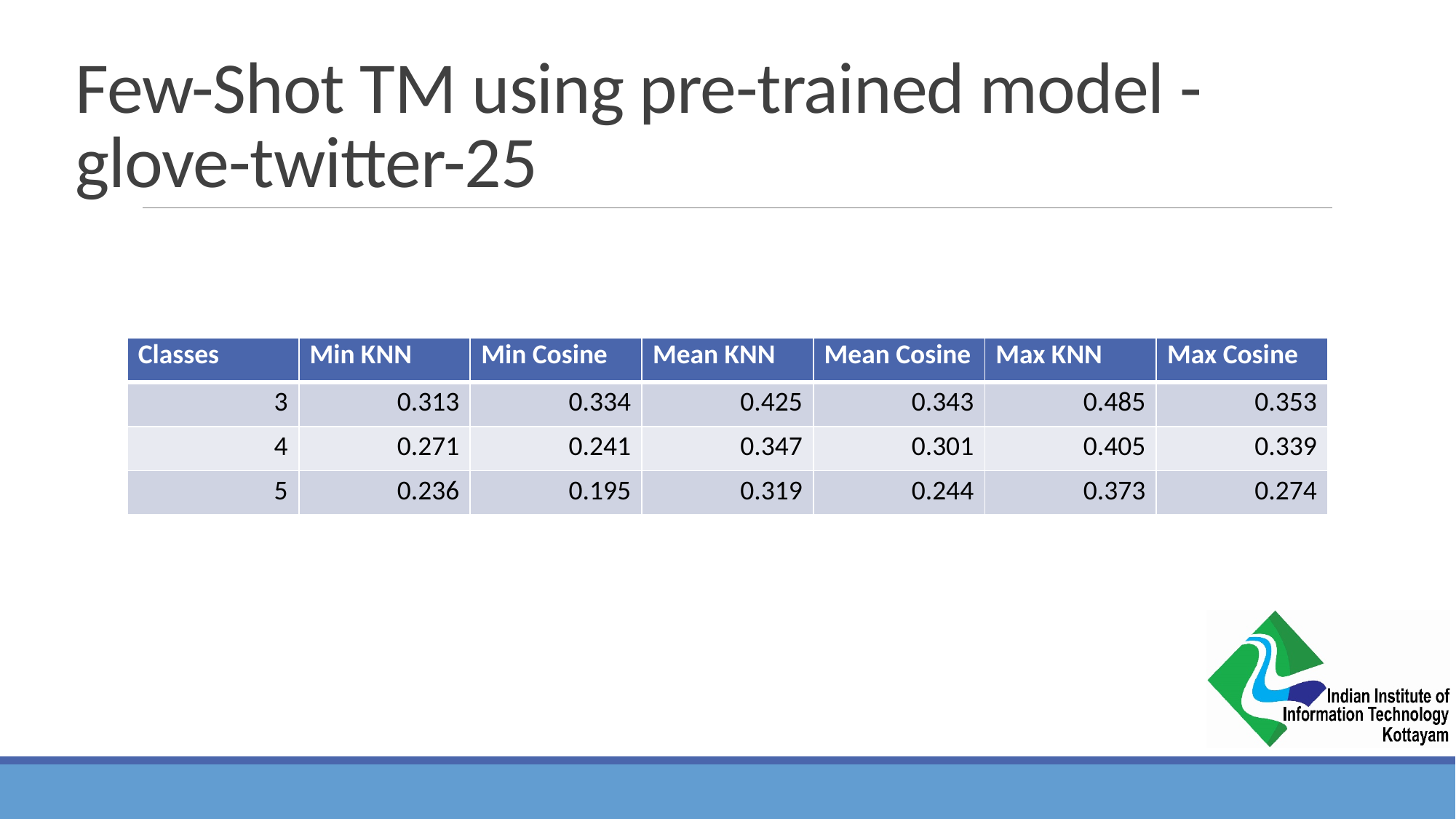

# Few-Shot TM using pre-trained model - glove-twitter-25

| Classes | Min KNN | Min Cosine | Mean KNN | Mean Cosine | Max KNN | Max Cosine |
| --- | --- | --- | --- | --- | --- | --- |
| 3 | 0.313 | 0.334 | 0.425 | 0.343 | 0.485 | 0.353 |
| 4 | 0.271 | 0.241 | 0.347 | 0.301 | 0.405 | 0.339 |
| 5 | 0.236 | 0.195 | 0.319 | 0.244 | 0.373 | 0.274 |